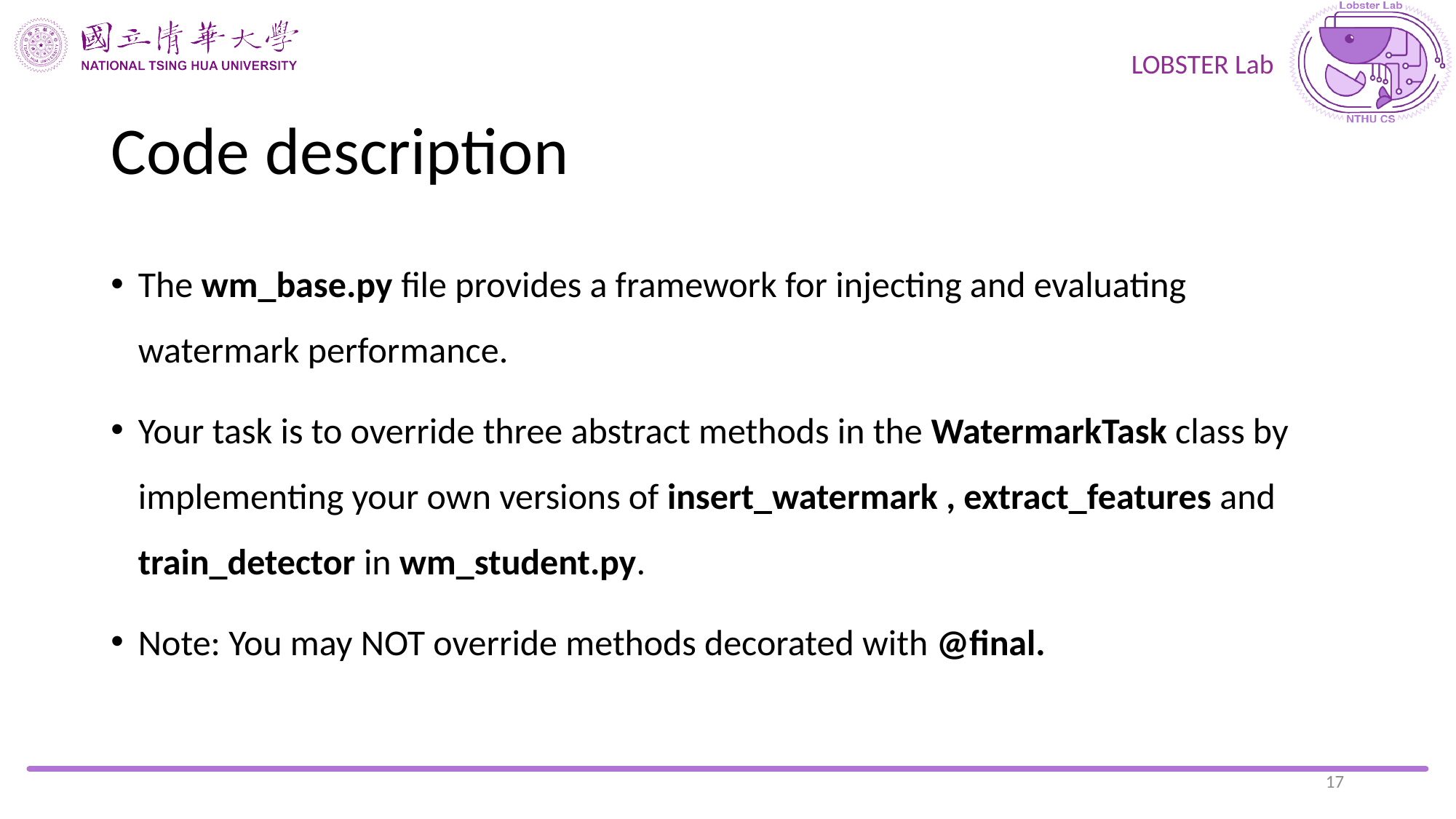

# Code description
The wm_base.py file provides a framework for injecting and evaluating watermark performance.
Your task is to override three abstract methods in the WatermarkTask class by implementing your own versions of insert_watermark , extract_features and train_detector in wm_student.py.
Note: You may NOT override methods decorated with @final.
17